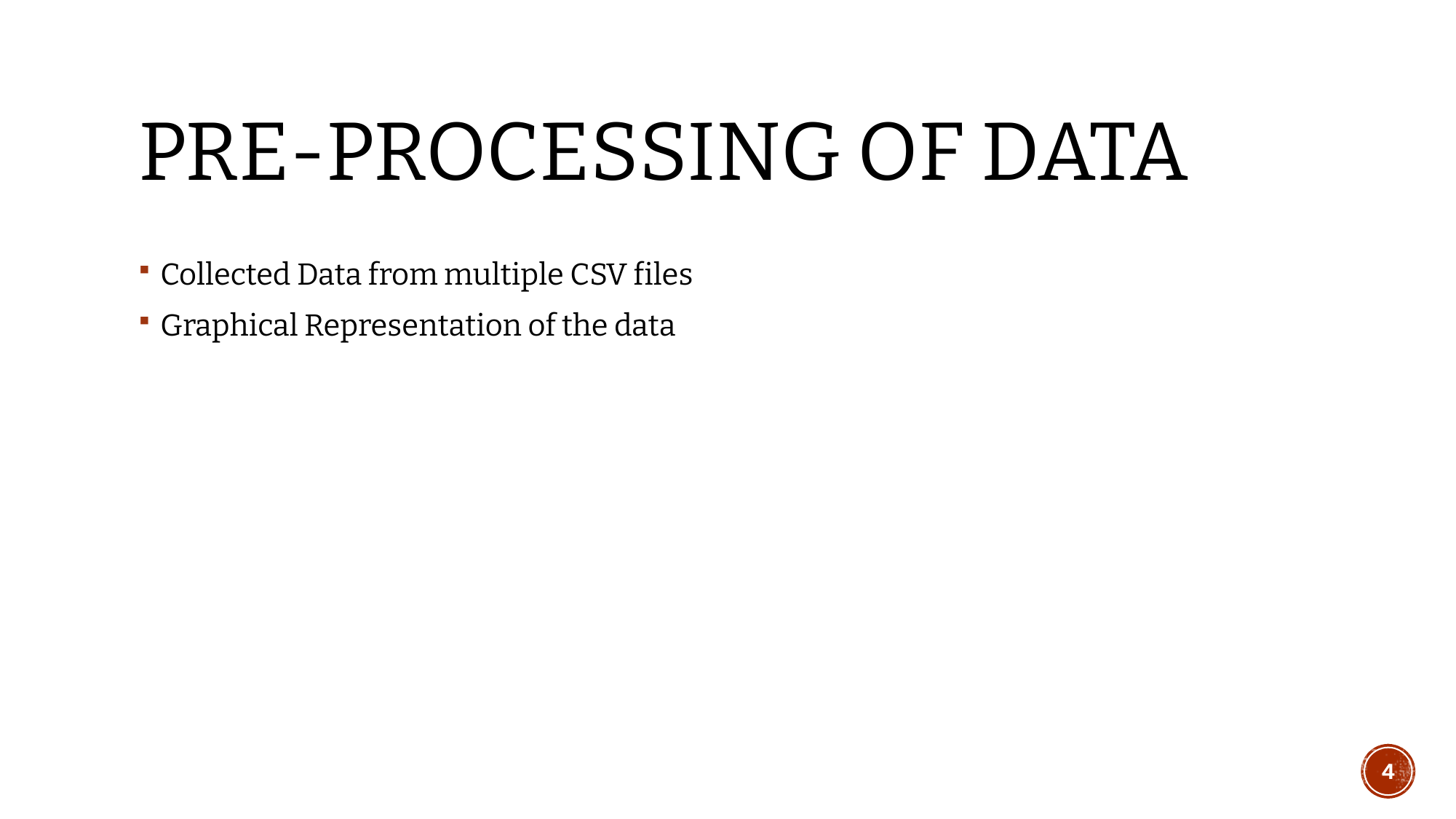

# Pre-Processing of data
Collected Data from multiple CSV files
Graphical Representation of the data
4